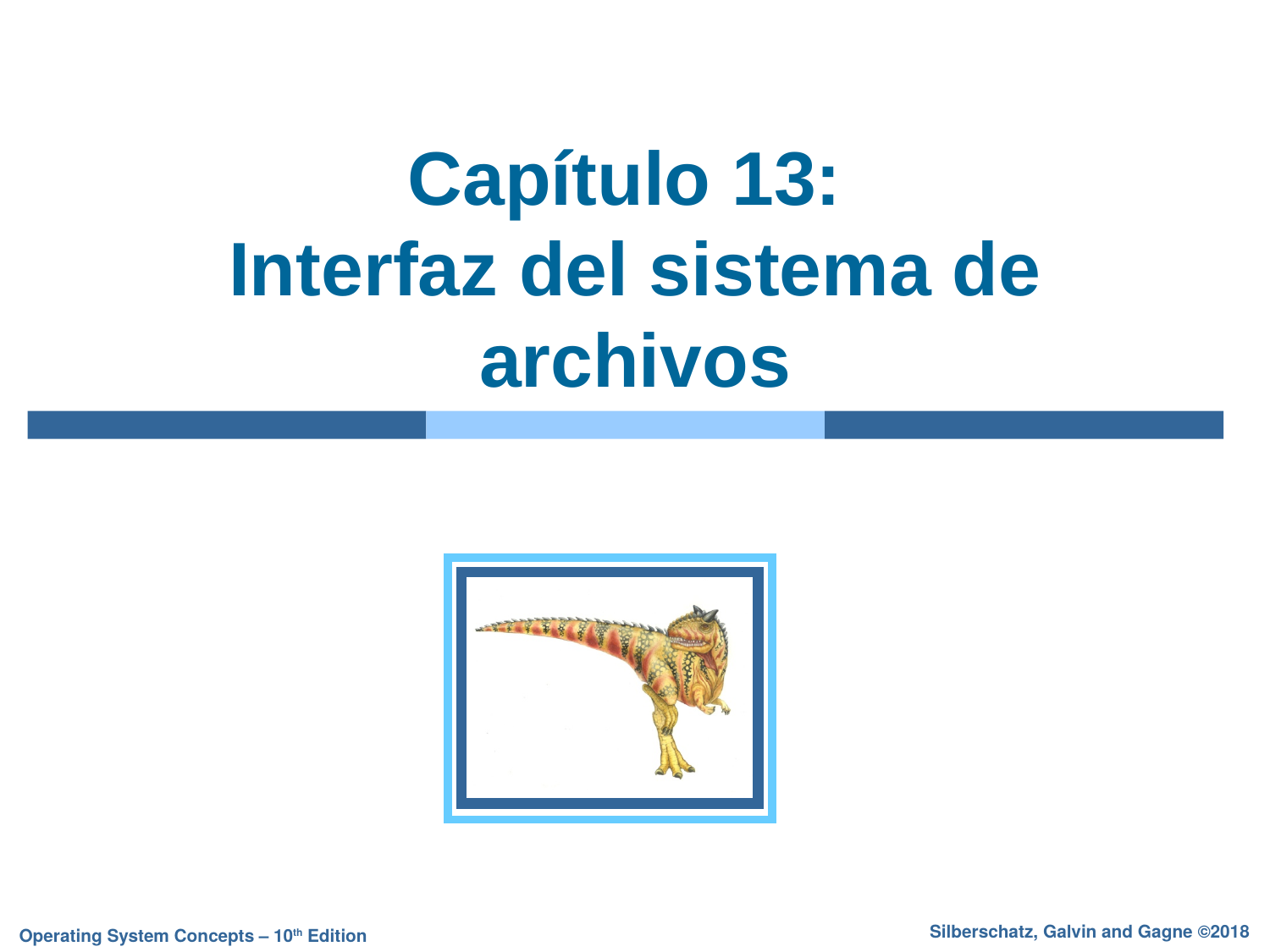

# Capítulo 13: Interfaz del sistema de archivos